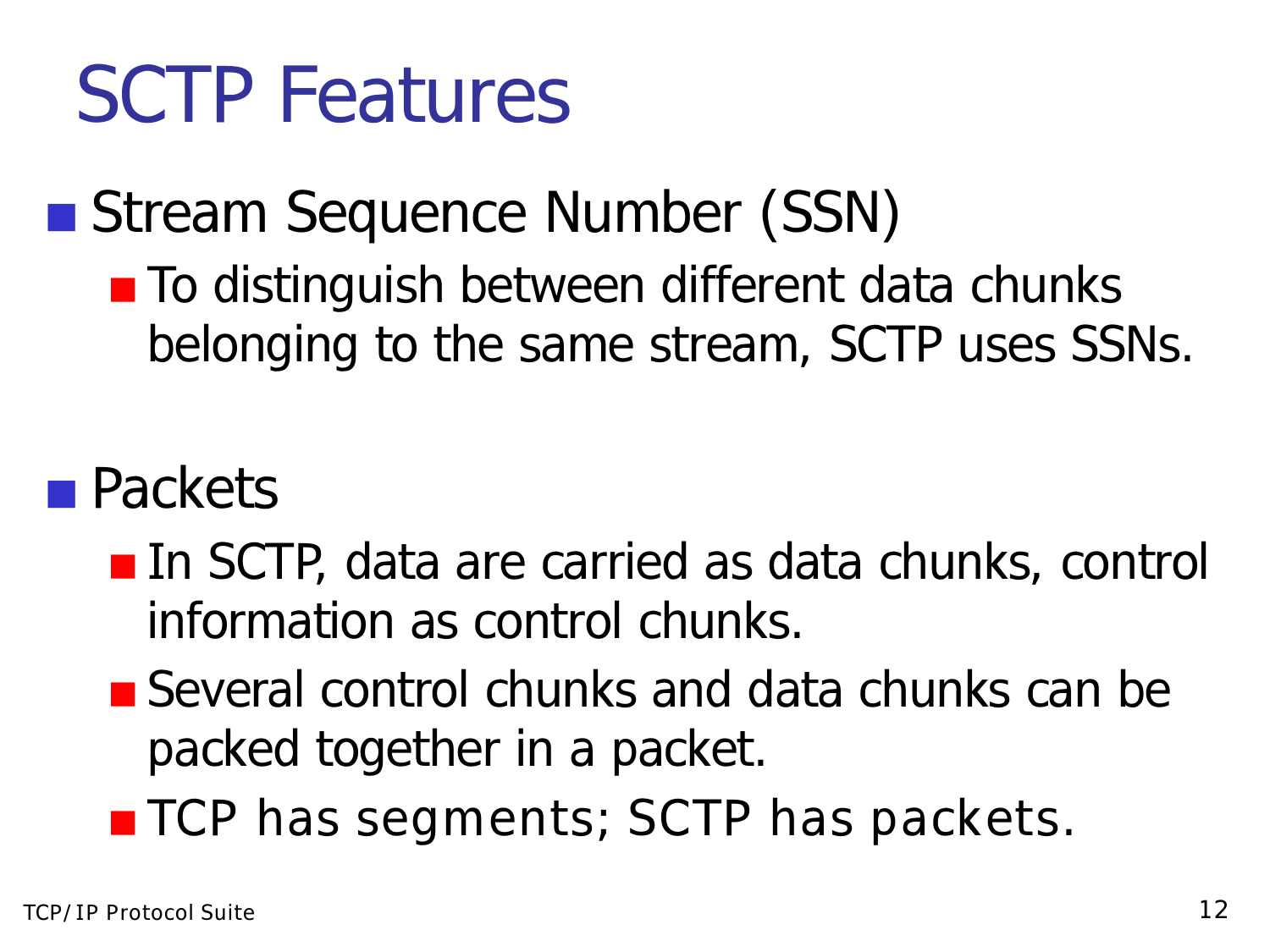

# SCTP Features
Stream Sequence Number (SSN)
To distinguish between different data chunks belonging to the same stream, SCTP uses SSNs.

Packets
In SCTP, data are carried as data chunks, control information as control chunks.
Several control chunks and data chunks can be packed together in a packet.
TCP has segments; SCTP has packets.
12
TCP/IP Protocol Suite